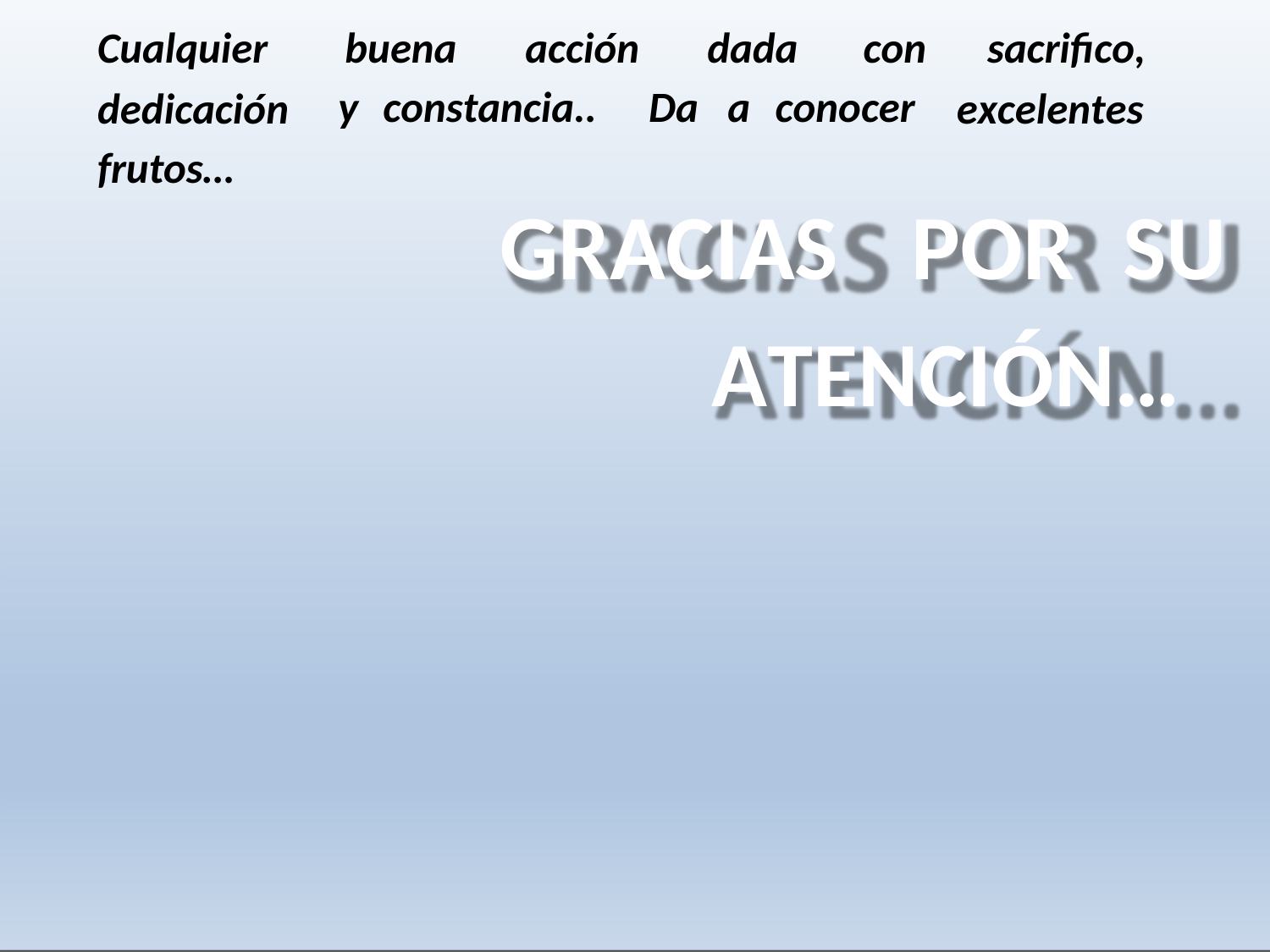

Cualquier
dedicación
frutos…
buena
acción
dada
con
sacrifico,
excelentes
y
constancia..
Da
a
conocer

GRACIAS
POR
SU

ATENCIÓN…